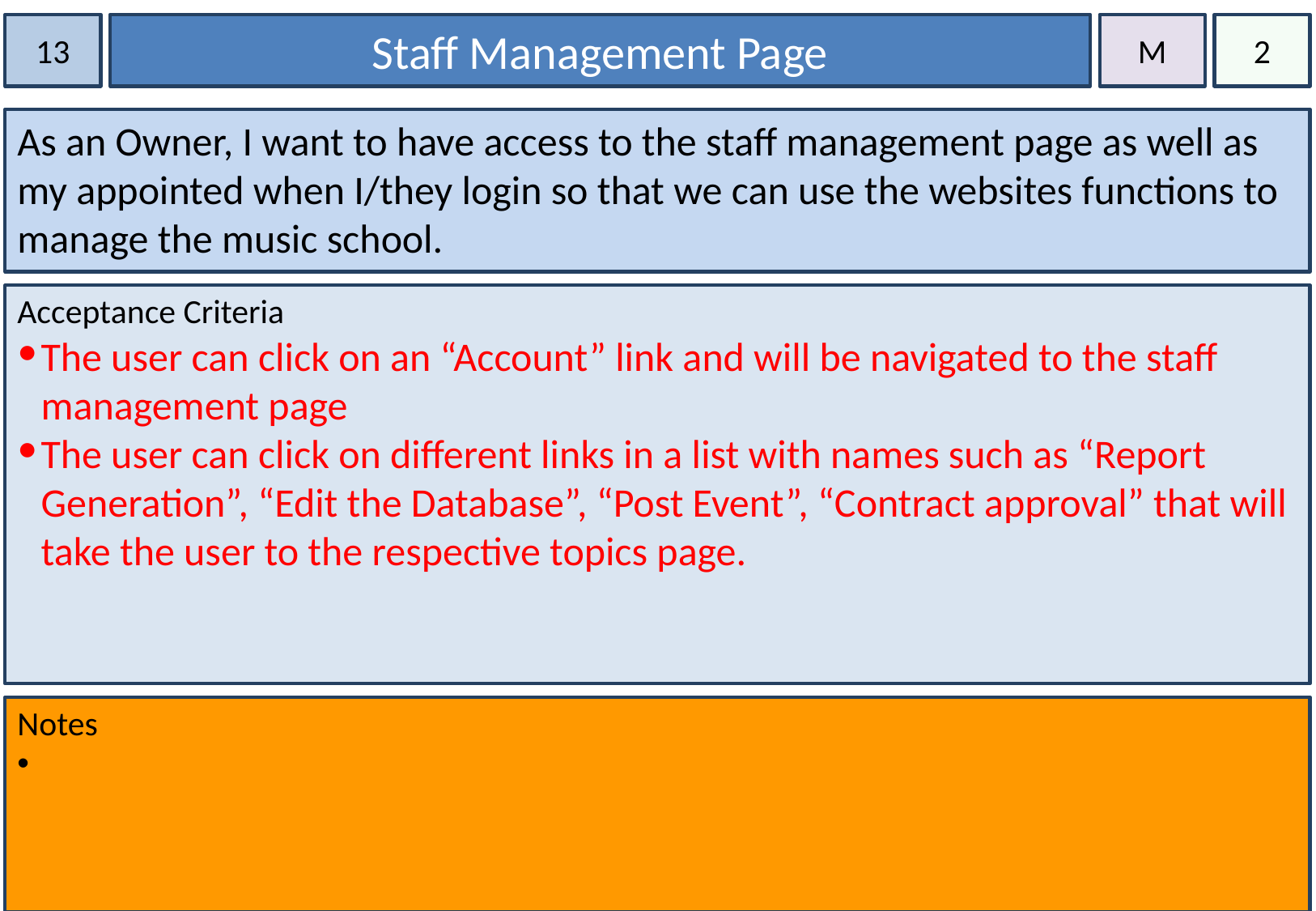

13
Staff Management Page
M
2
As an Owner, I want to have access to the staff management page as well as my appointed when I/they login so that we can use the websites functions to manage the music school.
Acceptance Criteria
The user can click on an “Account” link and will be navigated to the staff management page
The user can click on different links in a list with names such as “Report Generation”, “Edit the Database”, “Post Event”, “Contract approval” that will take the user to the respective topics page.
Notes